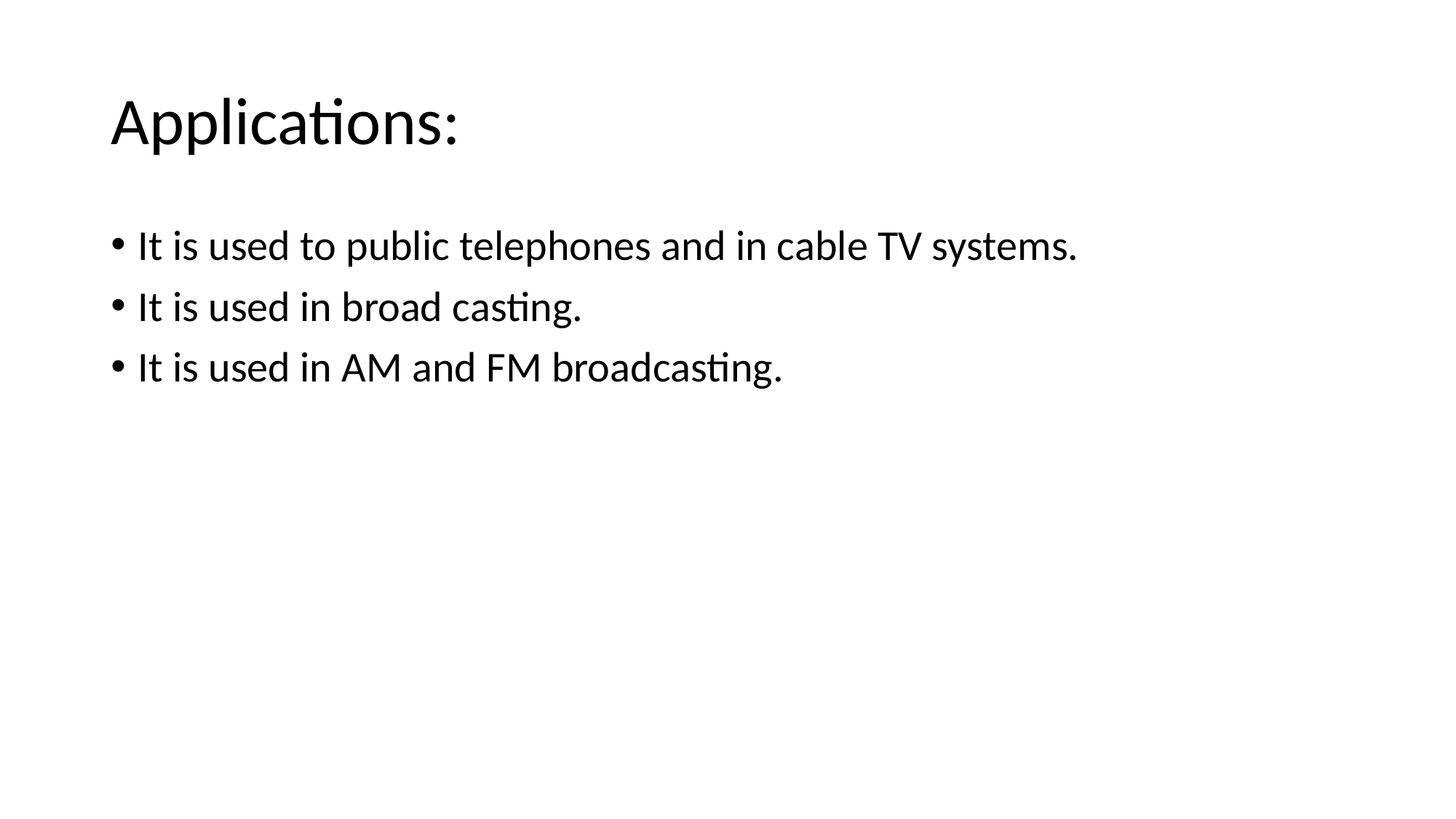

# Applications:
It is used to public telephones and in cable TV systems.
It is used in broad casting.
It is used in AM and FM broadcasting.